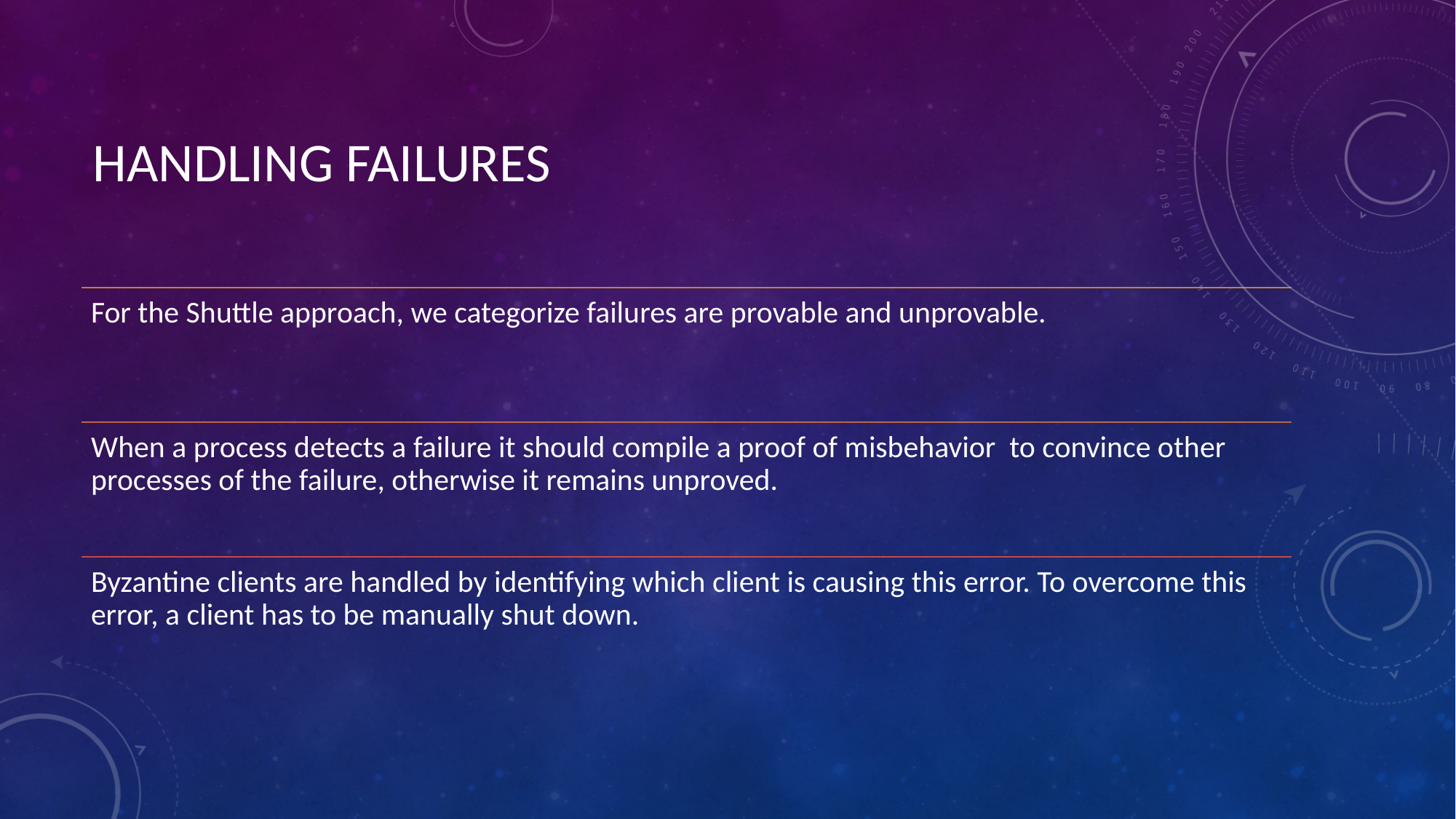

# Handling failures
For the Shuttle approach, we categorize failures are provable and unprovable.
When a process detects a failure it should compile a proof of misbehavior  to convince other processes of the failure, otherwise it remains unproved.

Byzantine clients are handled by identifying which client is causing this error. To overcome this error, a client has to be manually shut down.